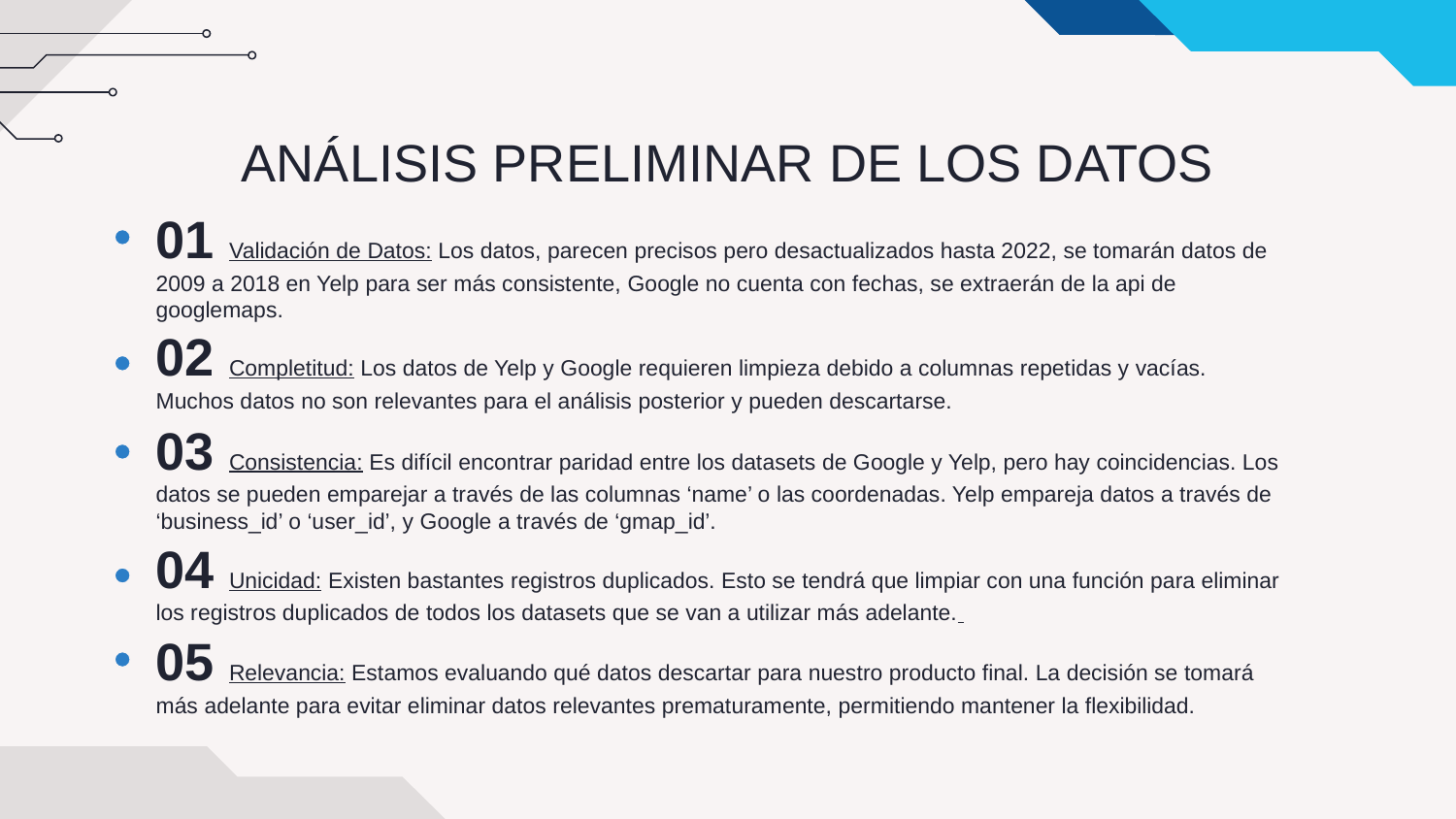

# ANÁLISIS PRELIMINAR DE LOS DATOS
01 Validación de Datos: Los datos, parecen precisos pero desactualizados hasta 2022, se tomarán datos de 2009 a 2018 en Yelp para ser más consistente, Google no cuenta con fechas, se extraerán de la api de googlemaps.

02 Completitud: Los datos de Yelp y Google requieren limpieza debido a columnas repetidas y vacías. Muchos datos no son relevantes para el análisis posterior y pueden descartarse.

03 Consistencia: Es difícil encontrar paridad entre los datasets de Google y Yelp, pero hay coincidencias. Los datos se pueden emparejar a través de las columnas ‘name’ o las coordenadas. Yelp empareja datos a través de ‘business_id’ o ‘user_id’, y Google a través de ‘gmap_id’.

04 Unicidad: Existen bastantes registros duplicados. Esto se tendrá que limpiar con una función para eliminar los registros duplicados de todos los datasets que se van a utilizar más adelante.

05 Relevancia: Estamos evaluando qué datos descartar para nuestro producto final. La decisión se tomará más adelante para evitar eliminar datos relevantes prematuramente, permitiendo mantener la flexibilidad.